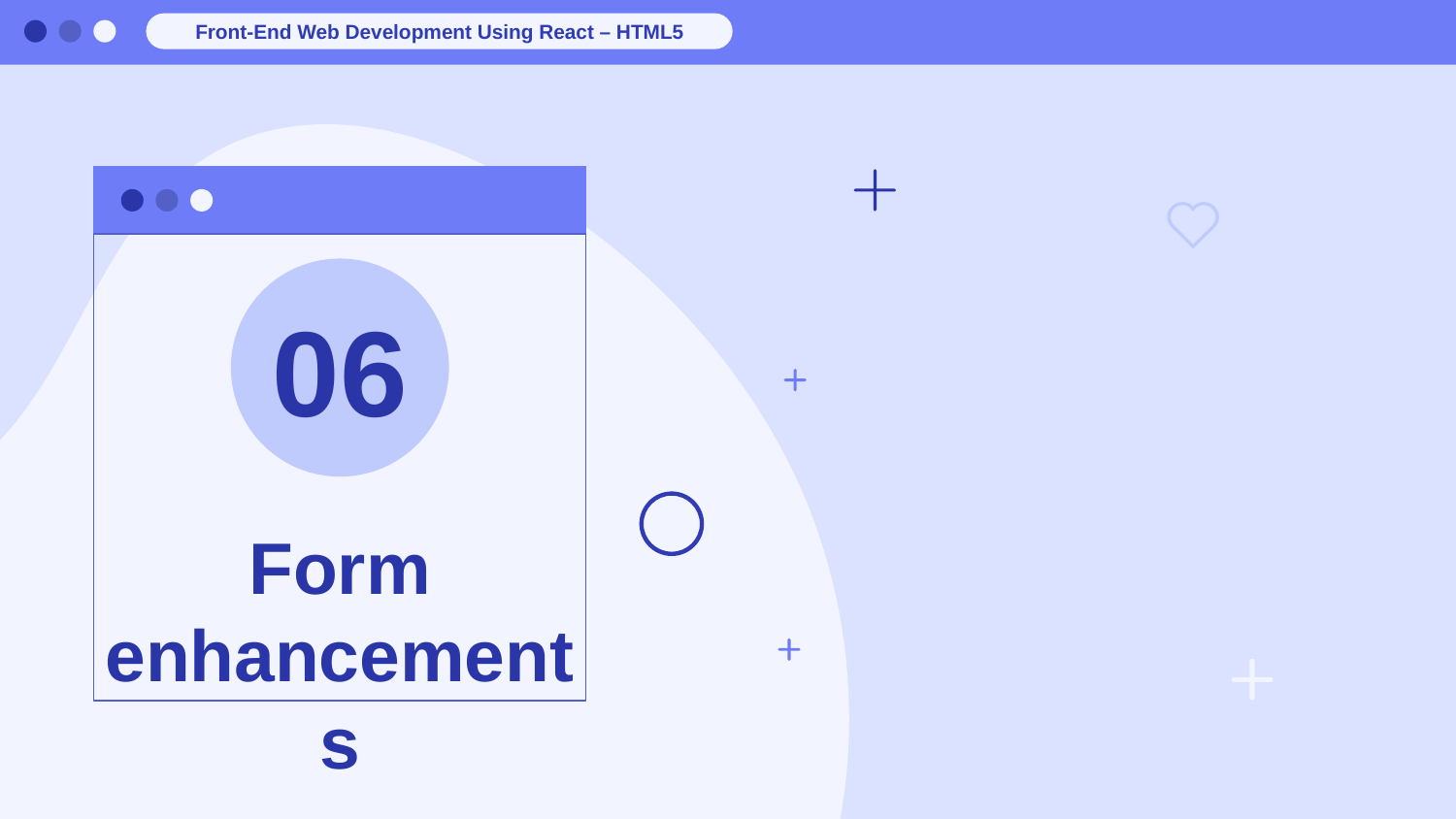

Front-End Web Development Using React – HTML5

06
# Form enhancements